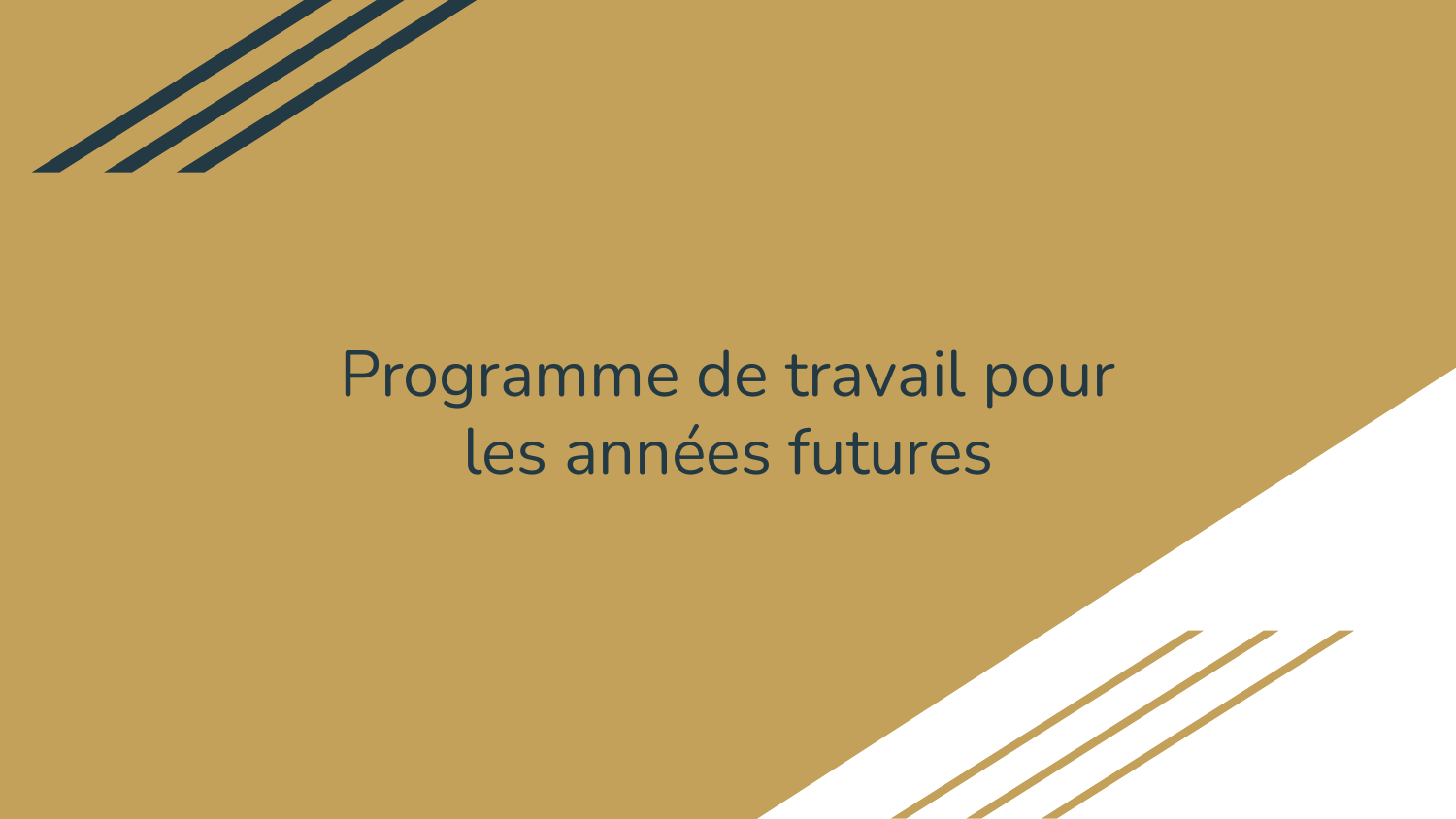

# Programme de travail pour les années futures